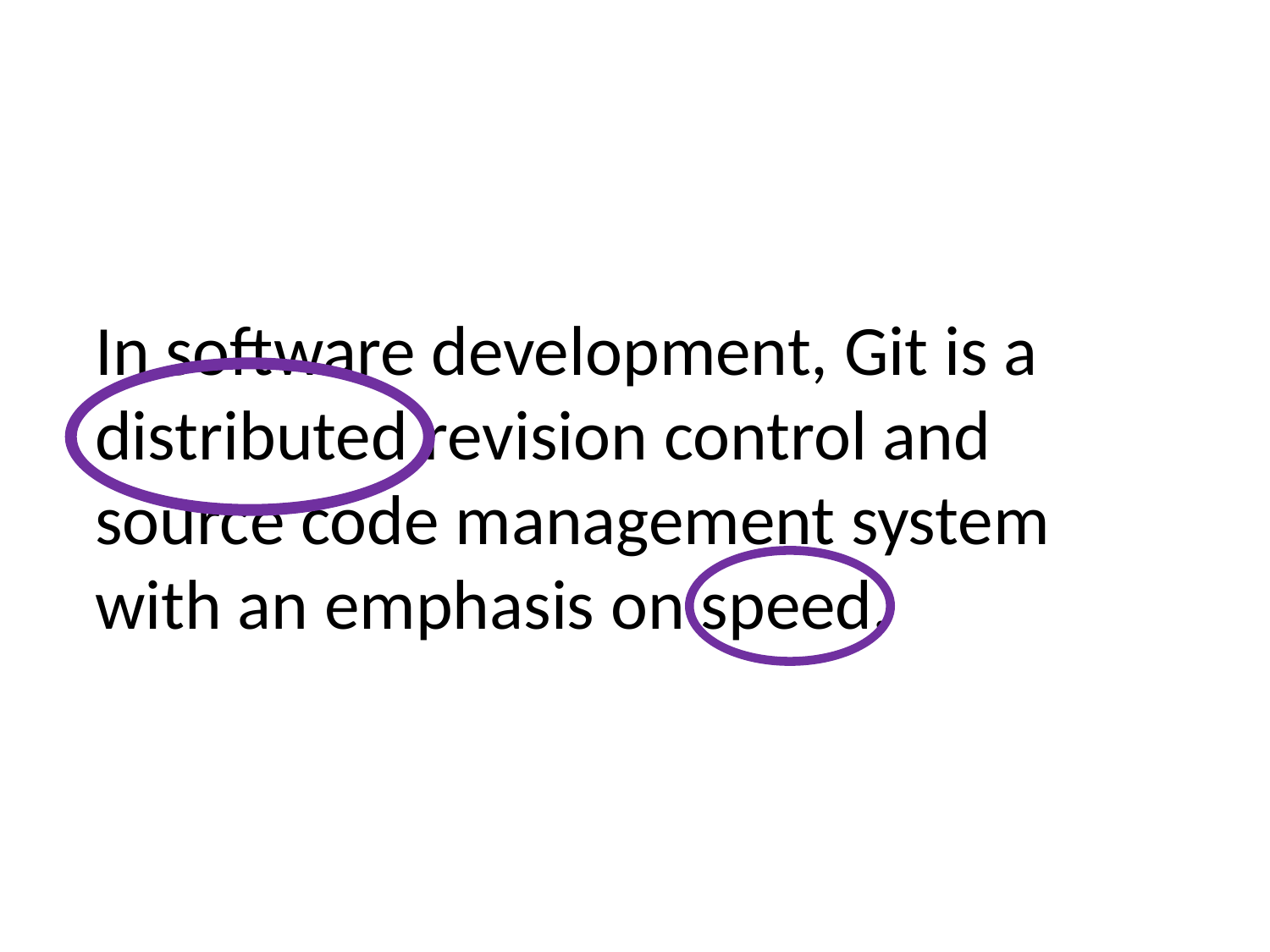

In software development, Git is a distributed revision control and source code management system with an emphasis on speed.